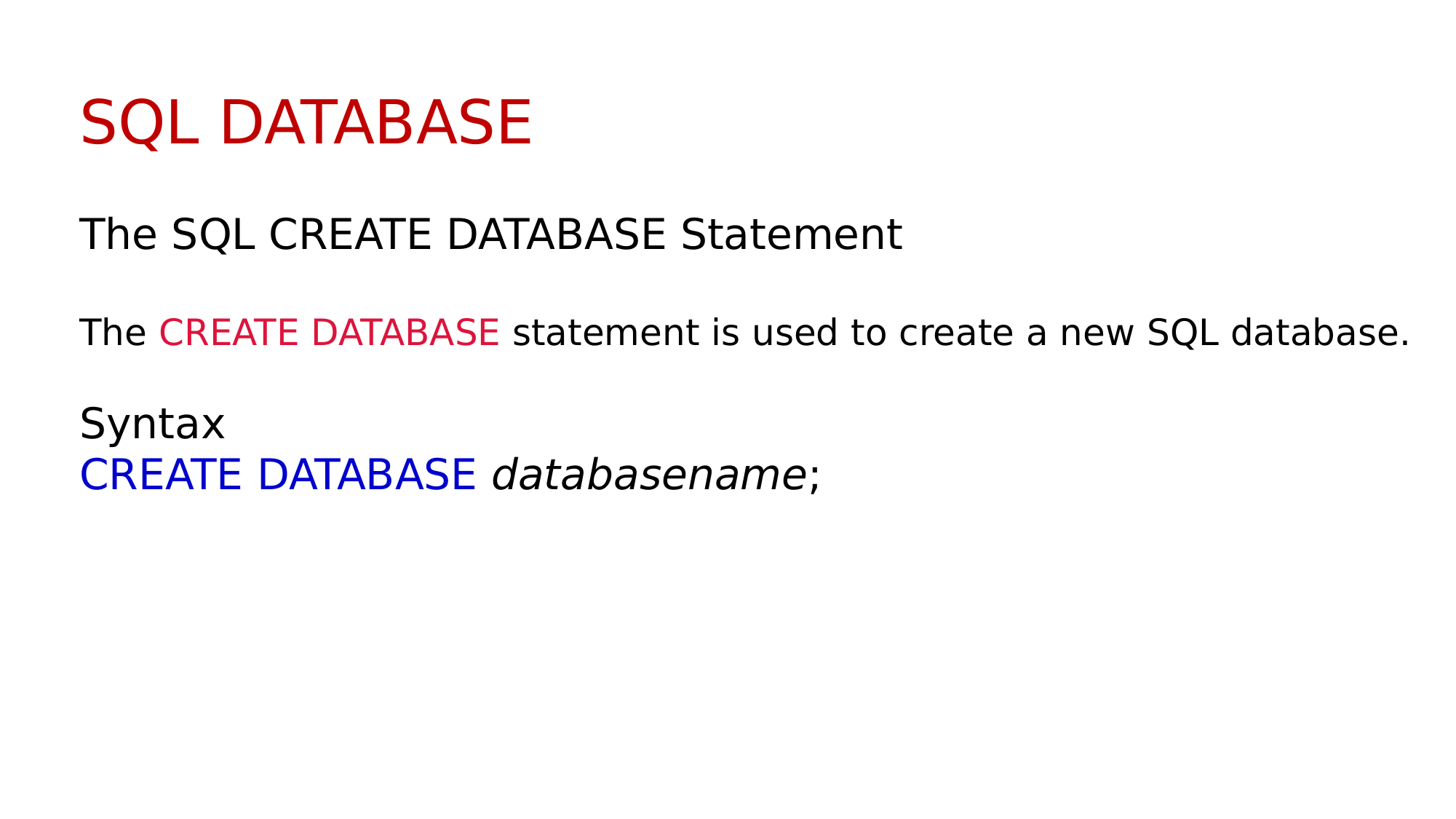

SQL DATABASE

The SQL CREATE DATABASE Statement

The CREATE DATABASE statement is used to create a new SQL database.

Syntax
CREATE DATABASE databasename;